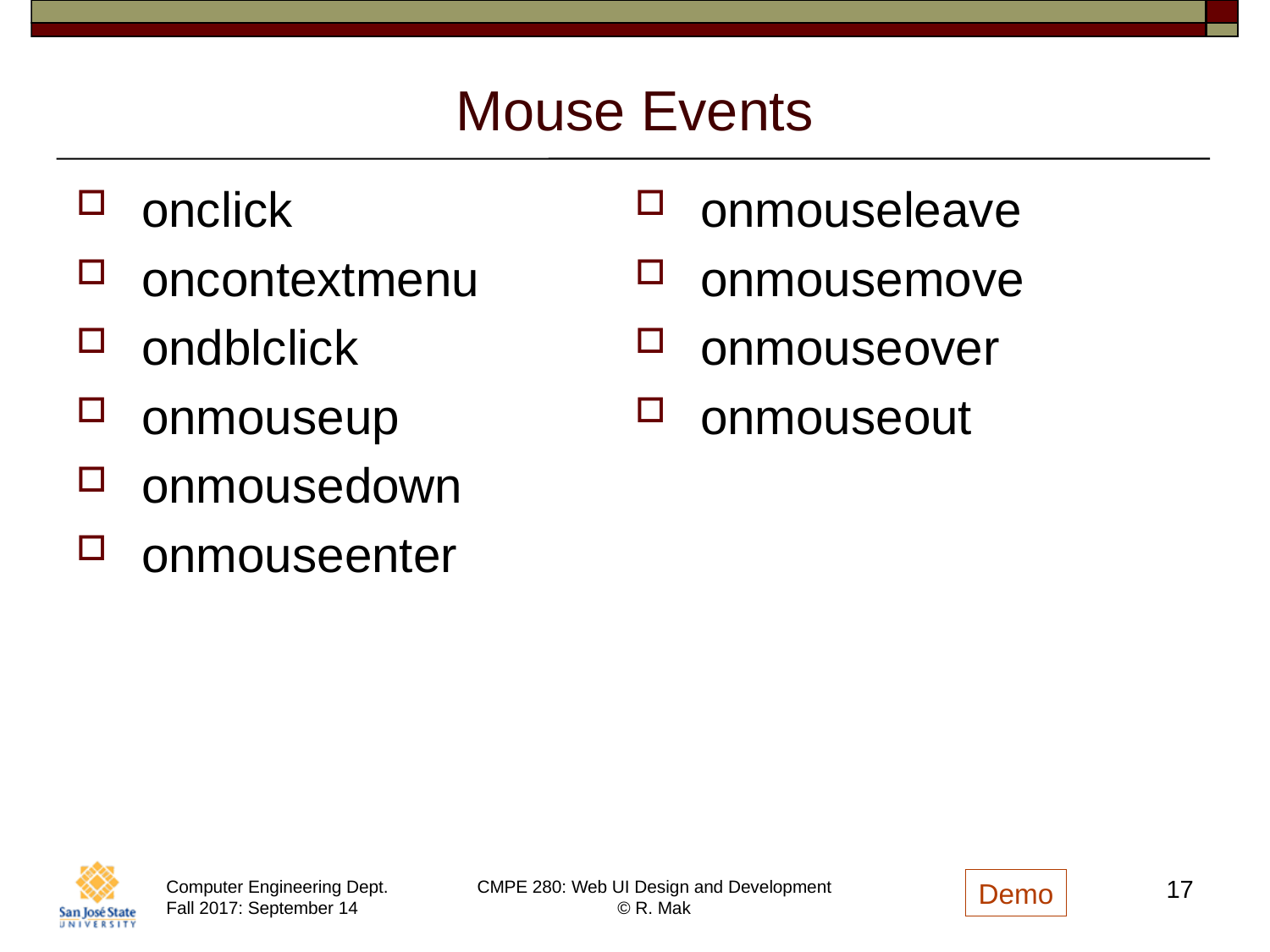

# Mouse Events
onclick
oncontextmenu
ondblclick
onmouseup
onmousedown
onmouseenter
onmouseleave
onmousemove
onmouseover
onmouseout

17
Demo